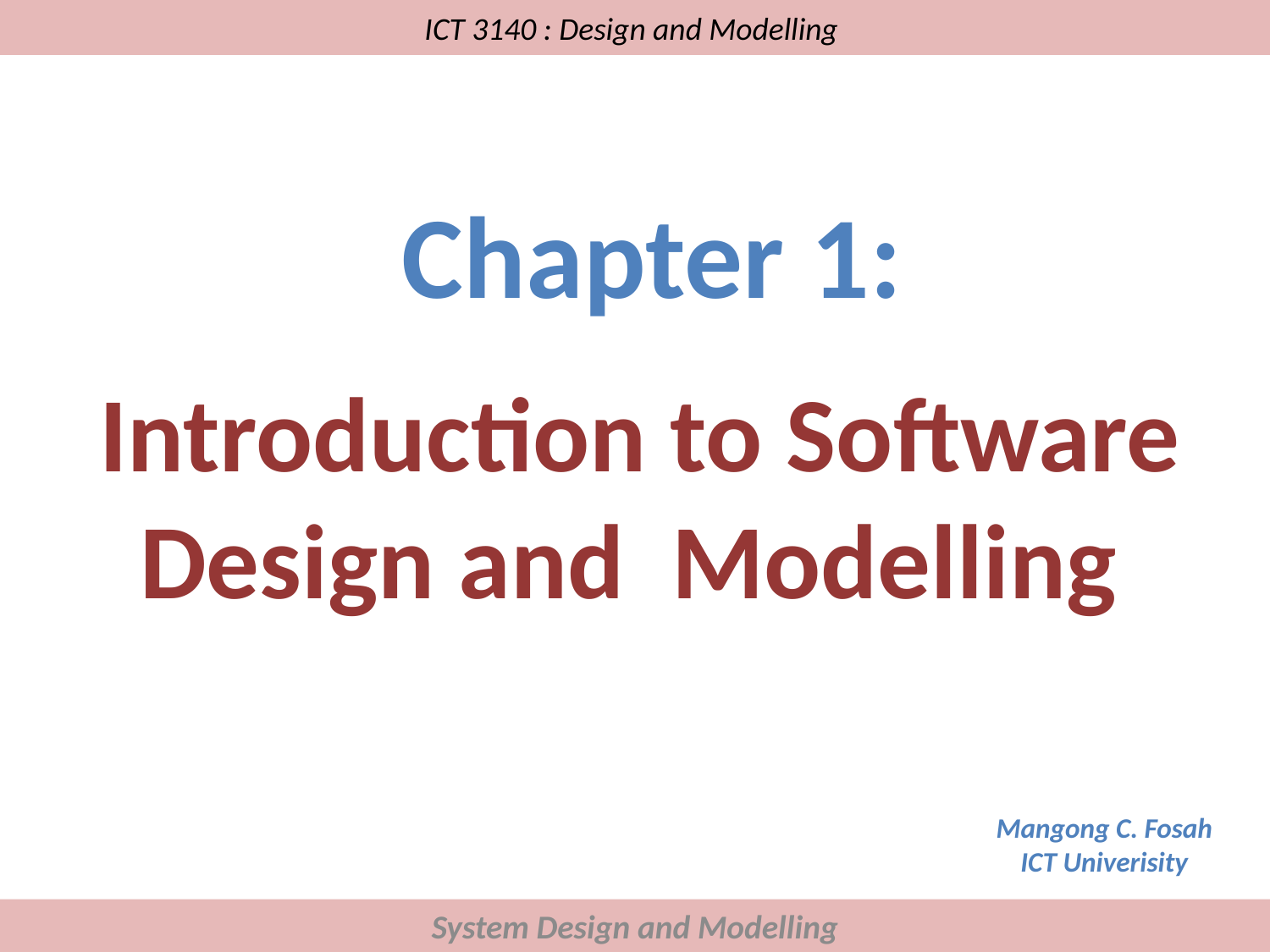

# ICT 3140 : Design and Modelling
Chapter 1:

Introduction to Software Design and  Modelling
Mangong C. Fosah
ICT Univerisity
System Design and Modelling